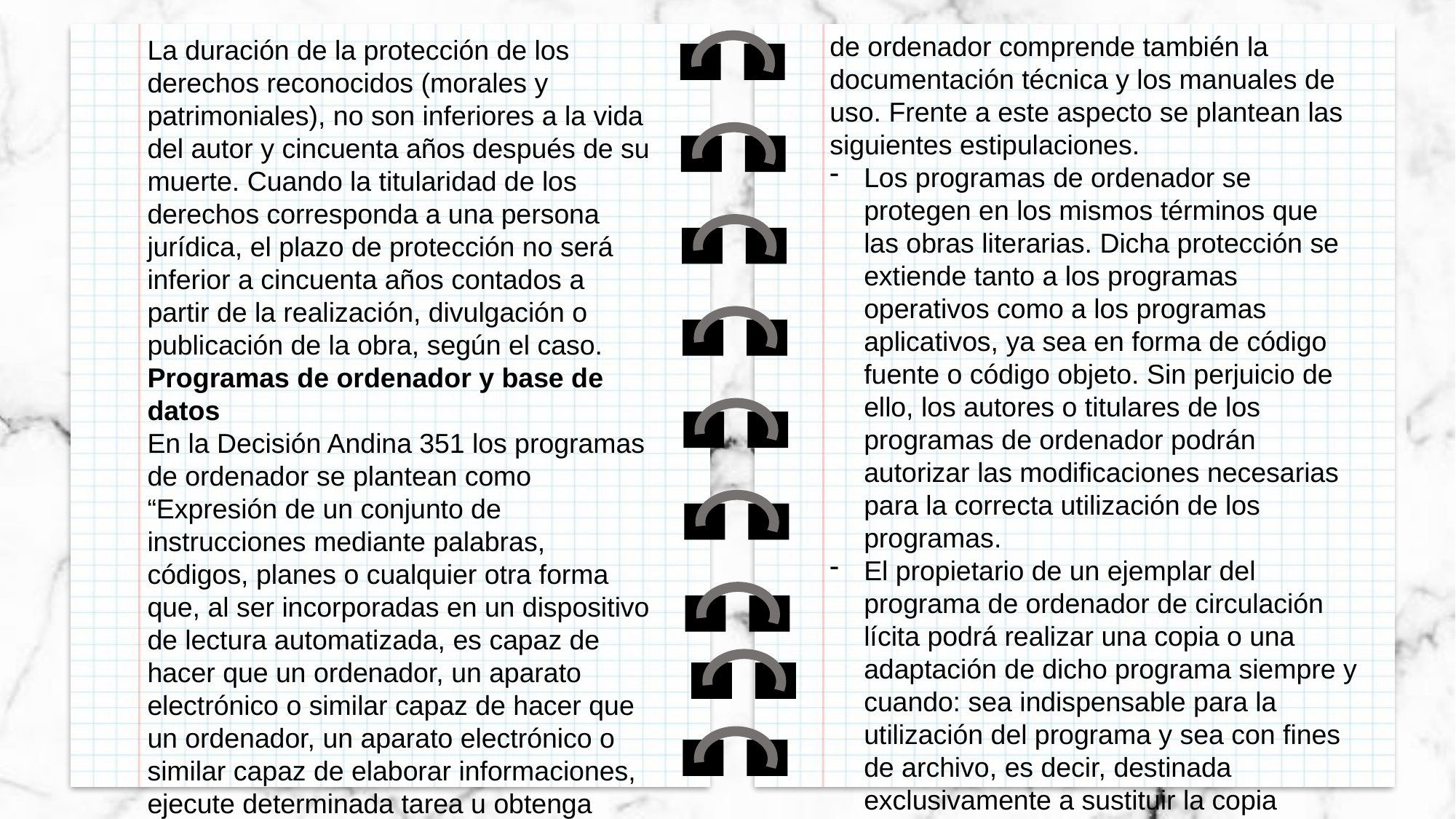

de ordenador comprende también la documentación técnica y los manuales de uso. Frente a este aspecto se plantean las siguientes estipulaciones.
Los programas de ordenador se protegen en los mismos términos que las obras literarias. Dicha protección se extiende tanto a los programas operativos como a los programas aplicativos, ya sea en forma de código fuente o código objeto. Sin perjuicio de ello, los autores o titulares de los programas de ordenador podrán autorizar las modificaciones necesarias para la correcta utilización de los programas.
El propietario de un ejemplar del programa de ordenador de circulación lícita podrá realizar una copia o una adaptación de dicho programa siempre y cuando: sea indispensable para la utilización del programa y sea con fines de archivo, es decir, destinada exclusivamente a sustituir la copia legítimamente adquirida,
La duración de la protección de los derechos reconocidos (morales y patrimoniales), no son inferiores a la vida del autor y cincuenta años después de su muerte. Cuando la titularidad de los derechos corresponda a una persona jurídica, el plazo de protección no será inferior a cincuenta años contados a partir de la realización, divulgación o publicación de la obra, según el caso.
Programas de ordenador y base de datos
En la Decisión Andina 351 los programas de ordenador se plantean como “Expresión de un conjunto de instrucciones mediante palabras, códigos, planes o cualquier otra forma que, al ser incorporadas en un dispositivo de lectura automatizada, es capaz de hacer que un ordenador, un aparato electrónico o similar capaz de hacer que un ordenador, un aparato electrónico o similar capaz de elaborar informaciones, ejecute determinada tarea u obtenga determinado resultado.” El programa de